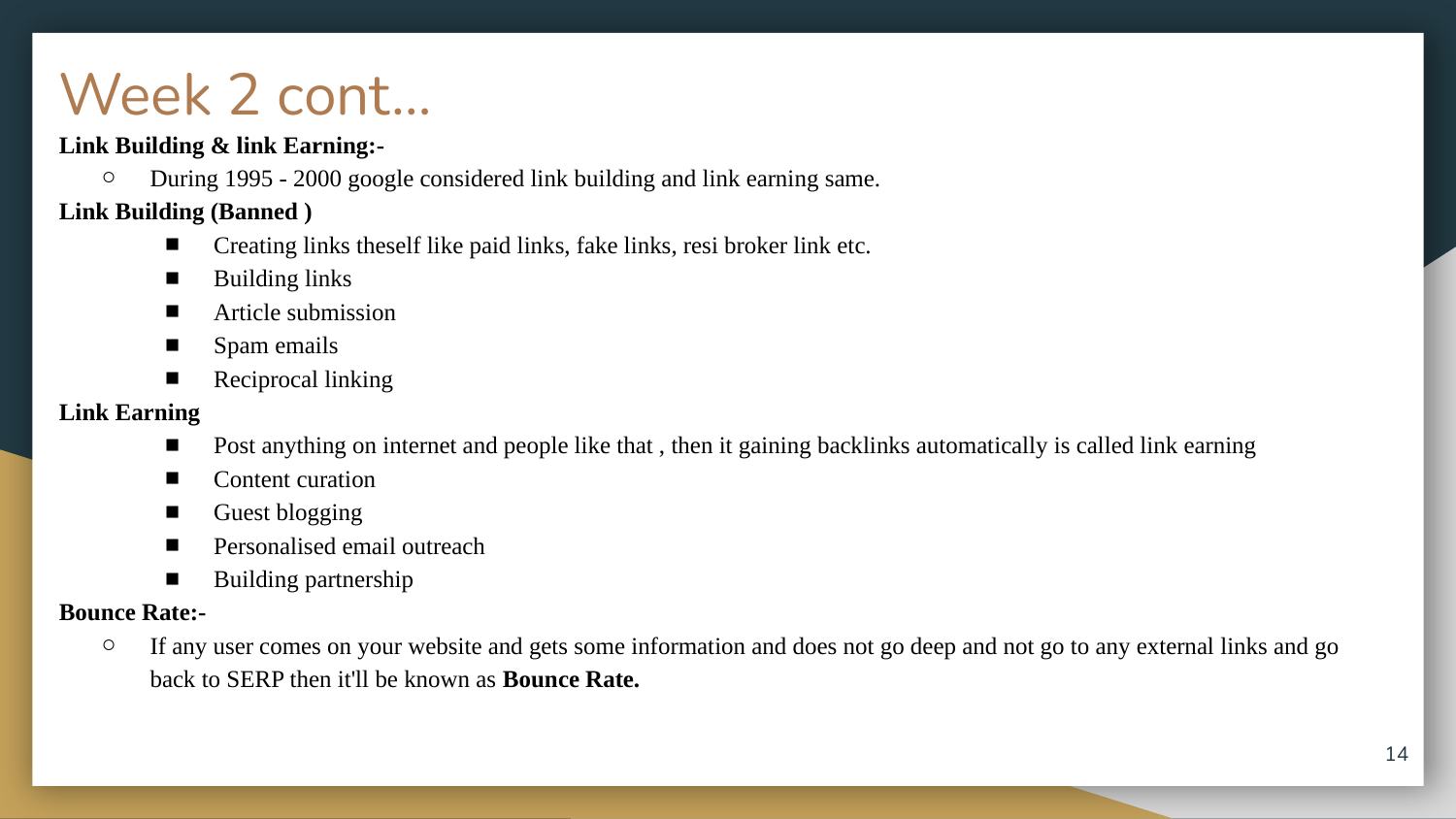

# Week 2 cont…
Link Building & link Earning:-
During 1995 - 2000 google considered link building and link earning same.
Link Building (Banned )
Creating links theself like paid links, fake links, resi broker link etc.
Building links
Article submission
Spam emails
Reciprocal linking
Link Earning
Post anything on internet and people like that , then it gaining backlinks automatically is called link earning
Content curation
Guest blogging
Personalised email outreach
Building partnership
Bounce Rate:-
If any user comes on your website and gets some information and does not go deep and not go to any external links and go back to SERP then it'll be known as Bounce Rate.

14